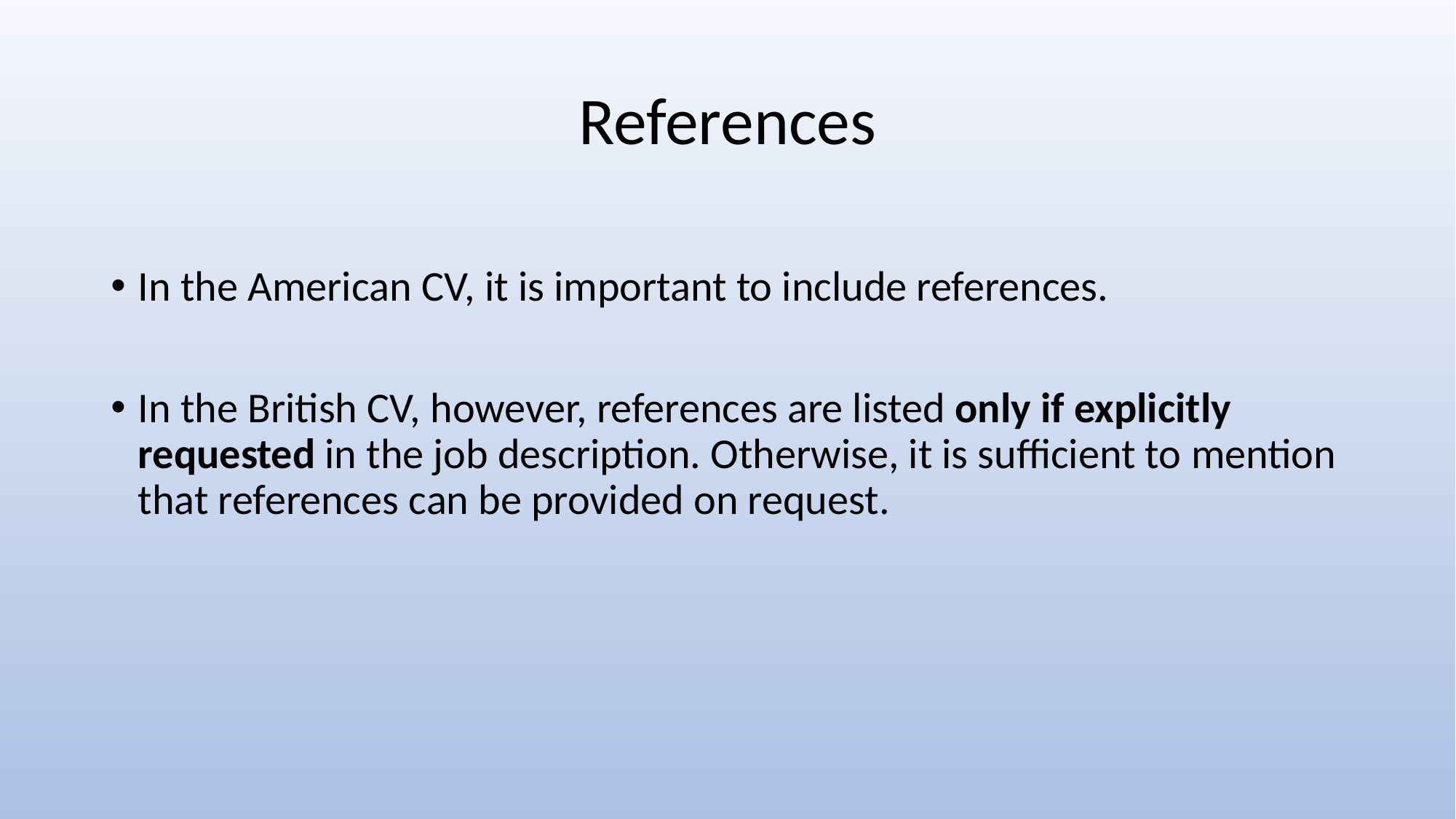

# References
In the American CV, it is important to include references.

In the British CV, however, references are listed only if explicitly requested in the job description. Otherwise, it is sufficient to mention that references can be provided on request.